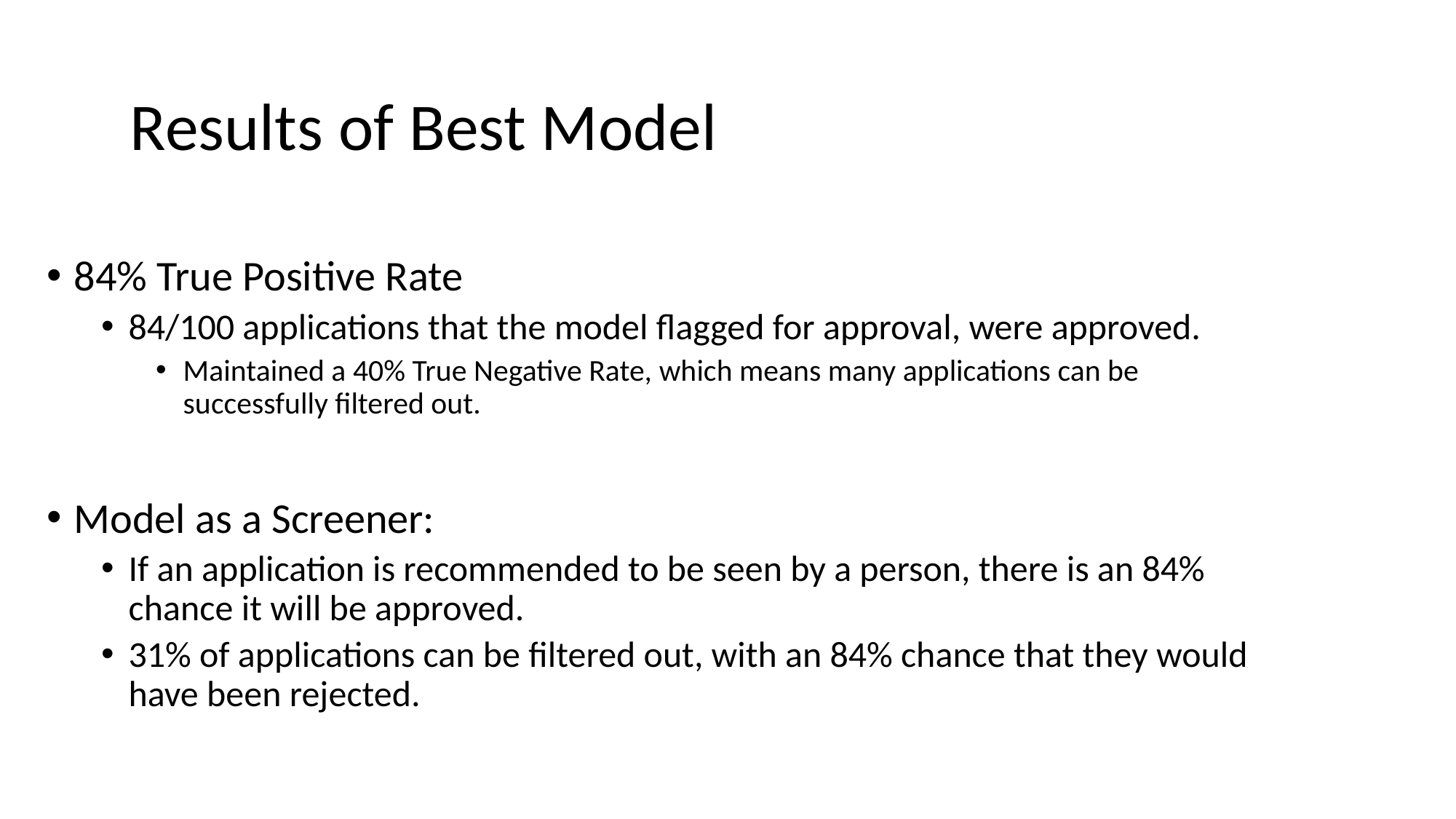

# Results of Best Model
84% True Positive Rate
84/100 applications that the model flagged for approval, were approved.
Maintained a 40% True Negative Rate, which means many applications can be successfully filtered out.

Model as a Screener:
If an application is recommended to be seen by a person, there is an 84% chance it will be approved.
31% of applications can be filtered out, with an 84% chance that they would have been rejected.